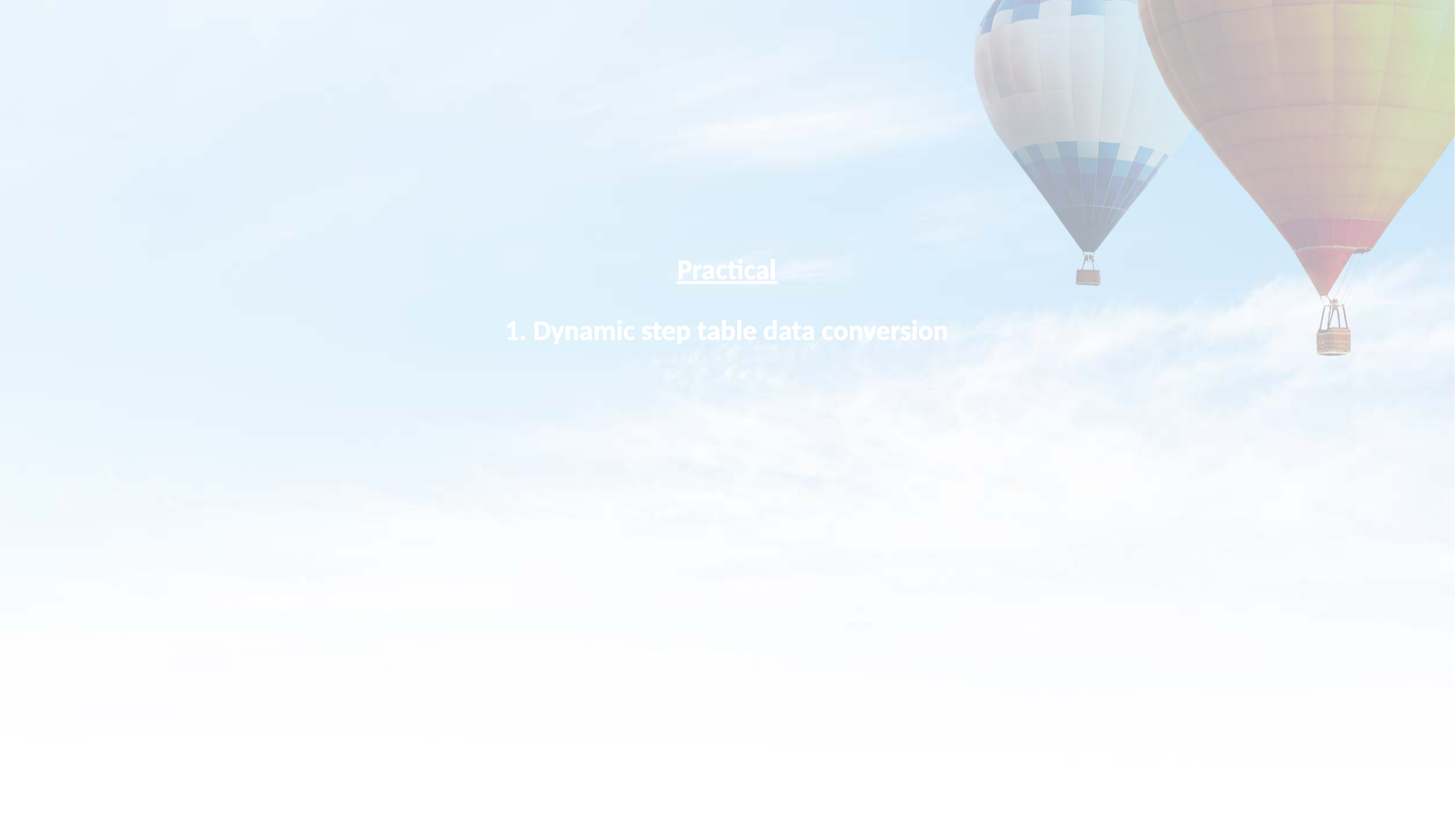

# Practical 1. Dynamic step table data conversion